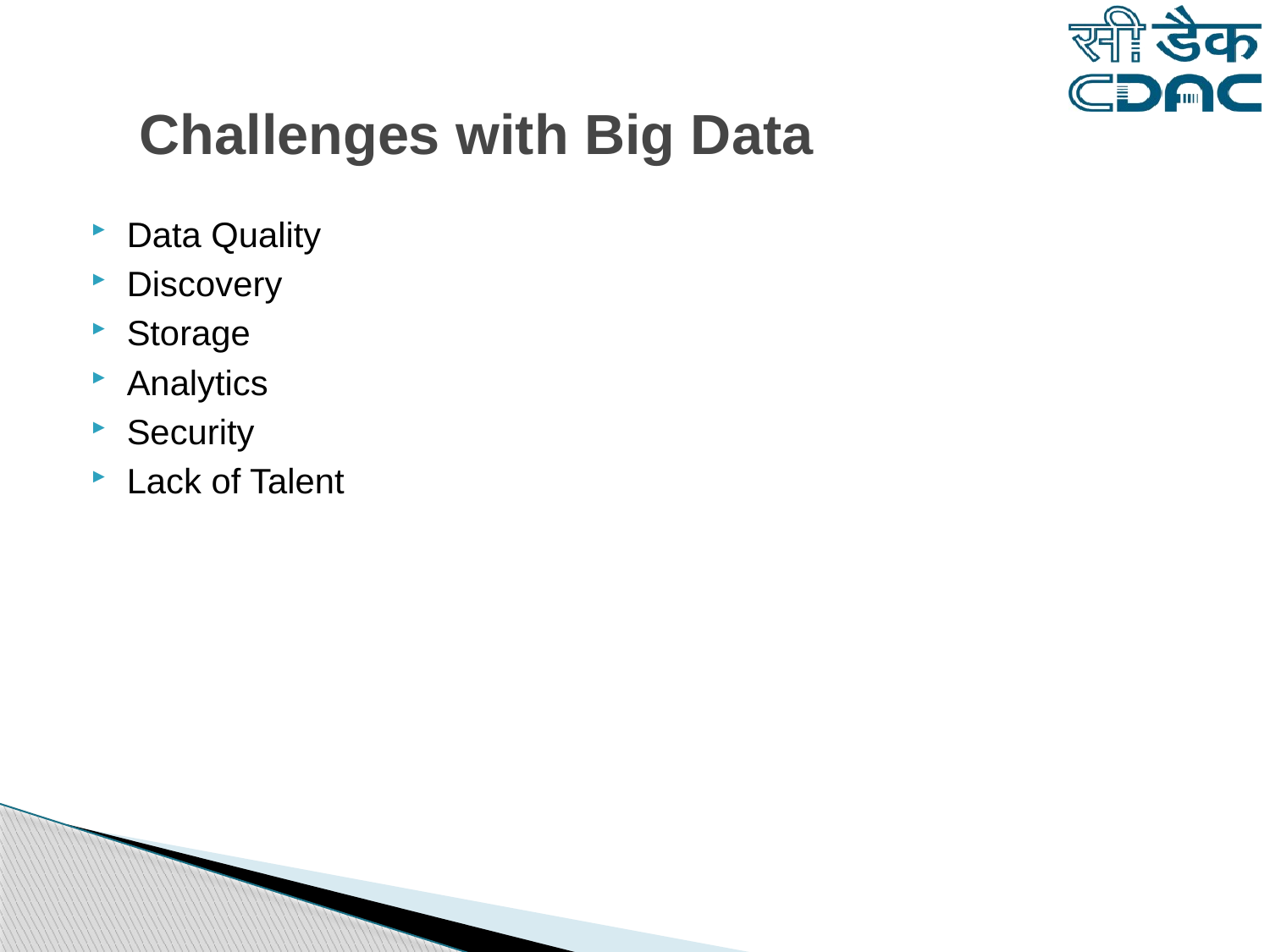

# Challenges with Big Data
Data Quality
Discovery
Storage
Analytics
Security
Lack of Talent